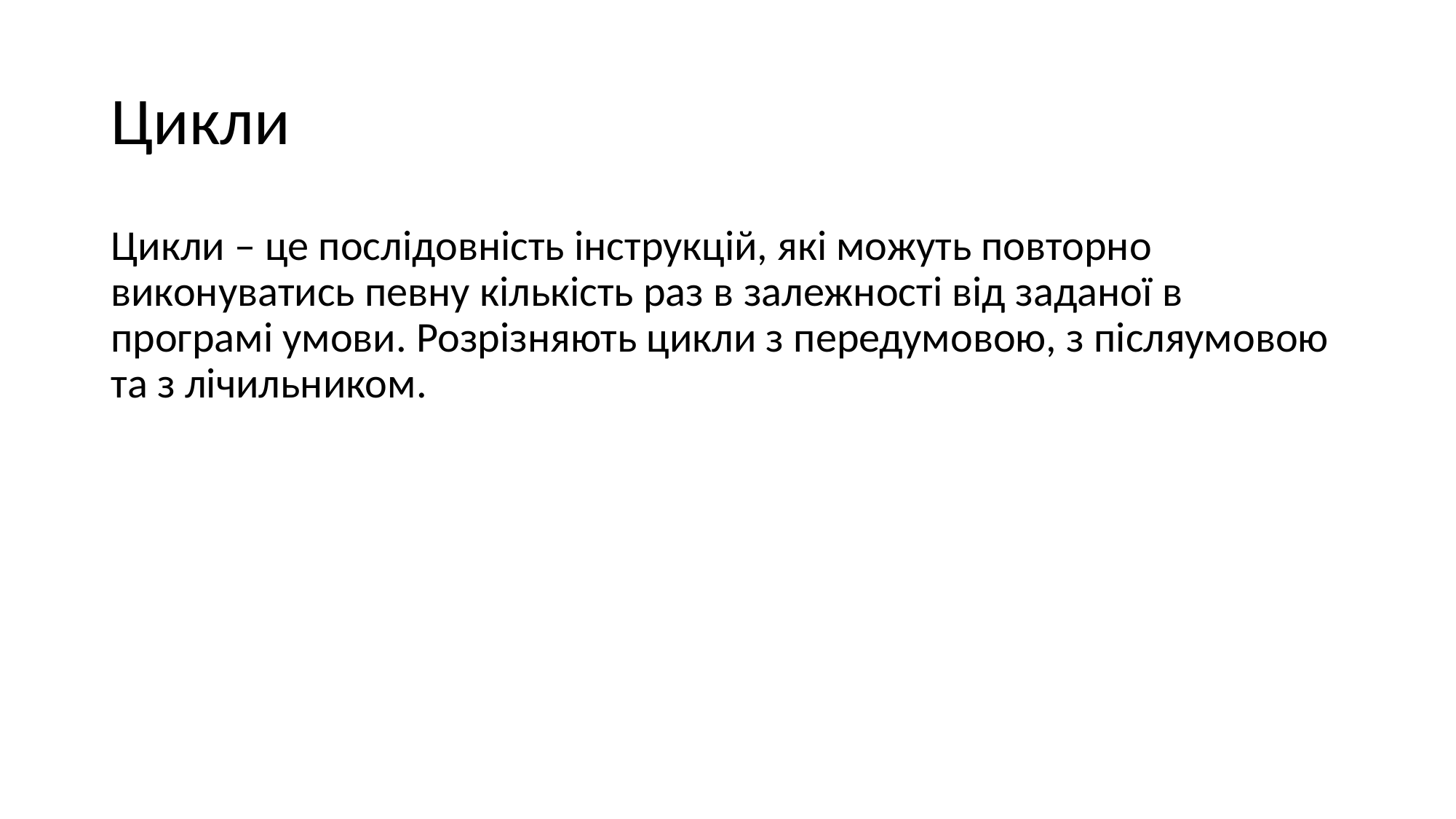

# Цикли
Цикли – це послідовність інструкцій, які можуть повторно виконуватись певну кількість раз в залежності від заданої в програмі умови. Розрізняють цикли з передумовою, з післяумовою та з лічильником.